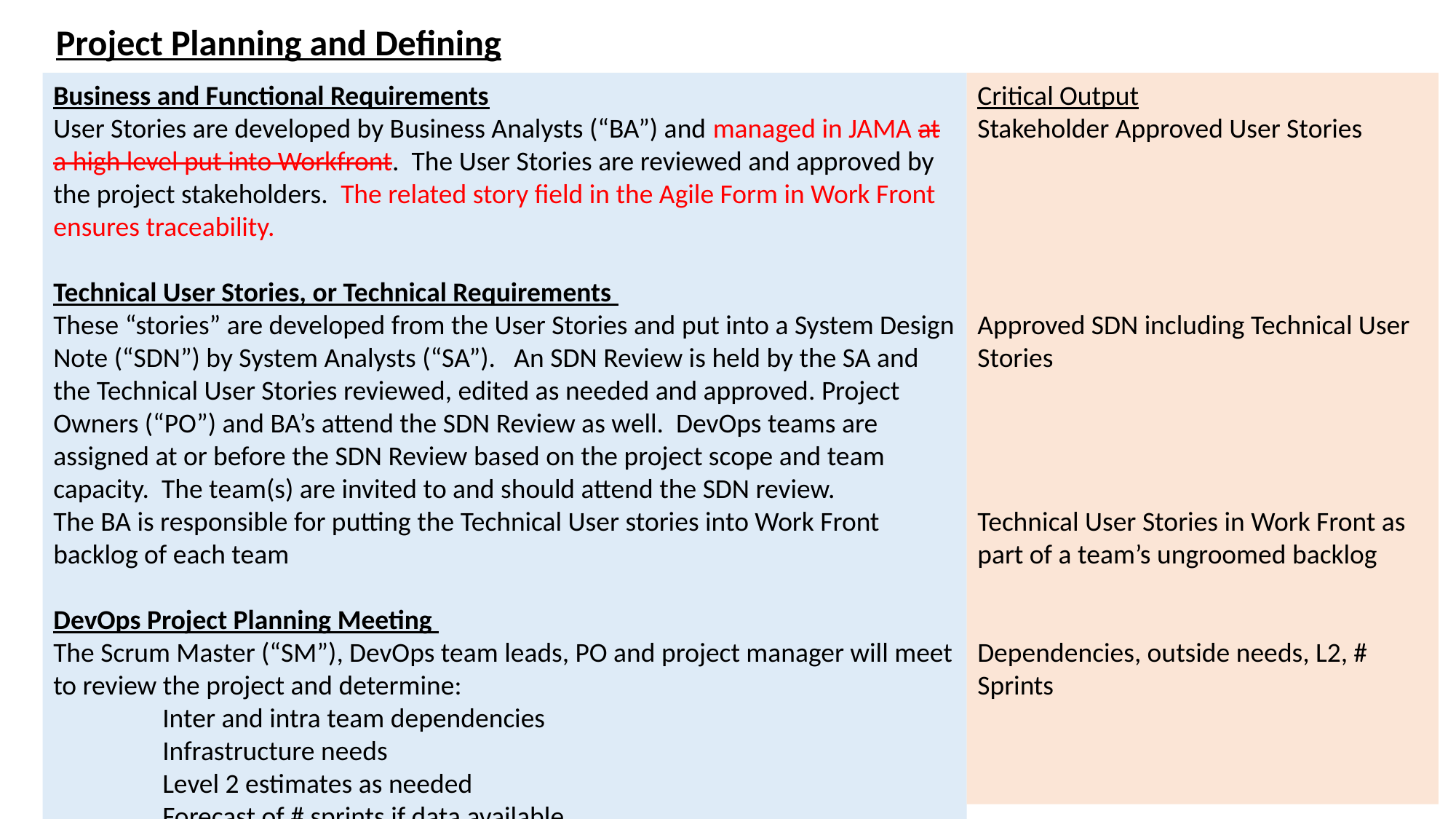

Project Planning and Defining
Business and Functional Requirements
User Stories are developed by Business Analysts (“BA”) and managed in JAMA at a high level put into Workfront.  The User Stories are reviewed and approved by the project stakeholders.  The related story field in the Agile Form in Work Front ensures traceability.

Technical User Stories, or Technical Requirements
These “stories” are developed from the User Stories and put into a System Design Note (“SDN”) by System Analysts (“SA”).   An SDN Review is held by the SA and the Technical User Stories reviewed, edited as needed and approved. Project Owners (“PO”) and BA’s attend the SDN Review as well.  DevOps teams are assigned at or before the SDN Review based on the project scope and team capacity.  The team(s) are invited to and should attend the SDN review.
The BA is responsible for putting the Technical User stories into Work Front backlog of each team

DevOps Project Planning Meeting
The Scrum Master (“SM”), DevOps team leads, PO and project manager will meet to review the project and determine:
	Inter and intra team dependencies
	Infrastructure needs
	Level 2 estimates as needed
	Forecast of # sprints if data available
Critical Output
Stakeholder Approved User Stories

Approved SDN including Technical User Stories

Technical User Stories in Work Front as part of a team’s ungroomed backlog

Dependencies, outside needs, L2, # Sprints